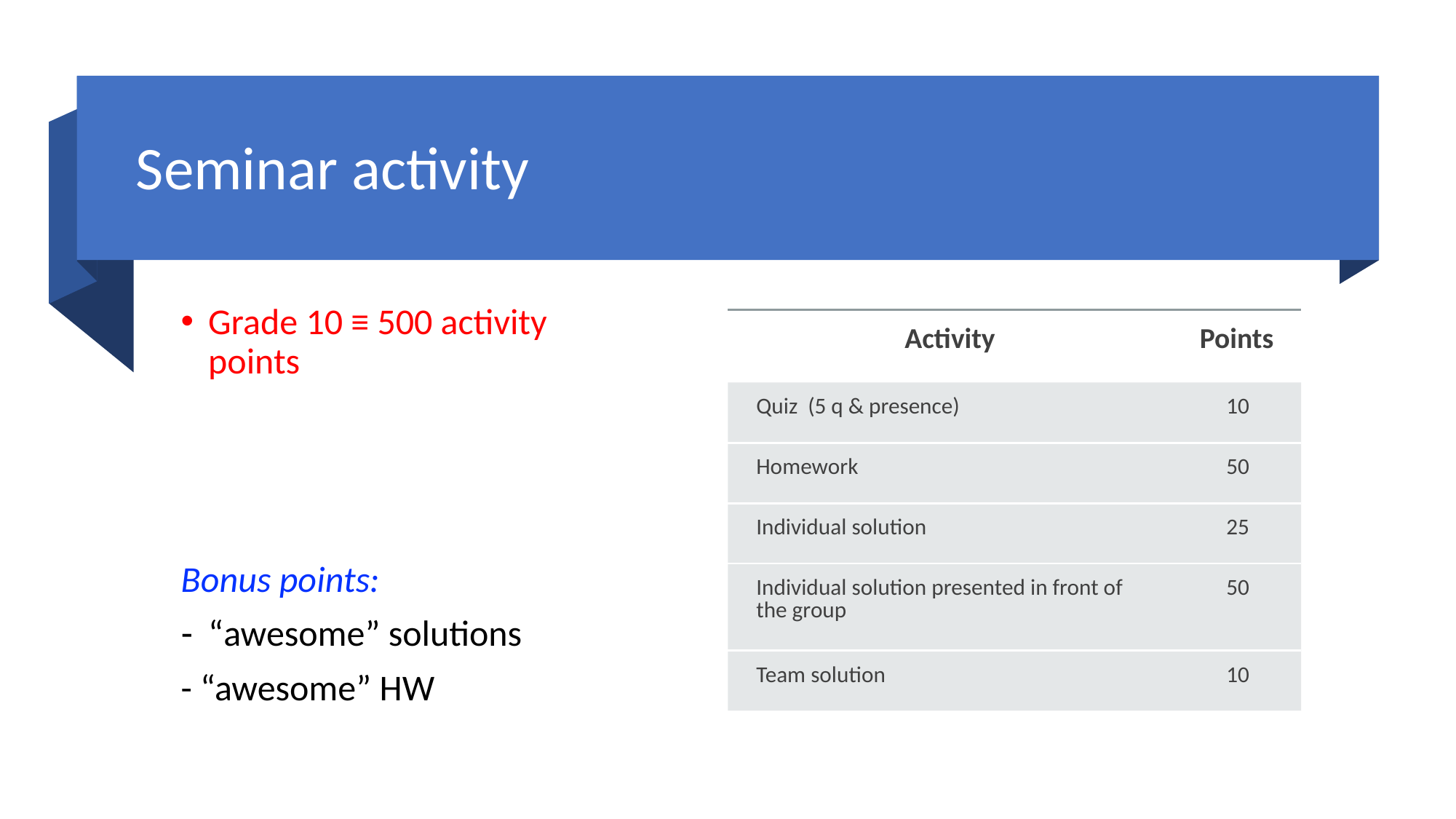

# Seminar activity
Grade 10 ≡ 500 activity points

Bonus points:
“awesome” solutions
- “awesome” HW
| Activity | Points |
| --- | --- |
| Quiz (5 q & presence) | 10 |
| Homework | 50 |
| Individual solution | 25 |
| Individual solution presented in front of the group | 50 |
| Team solution | 10 |